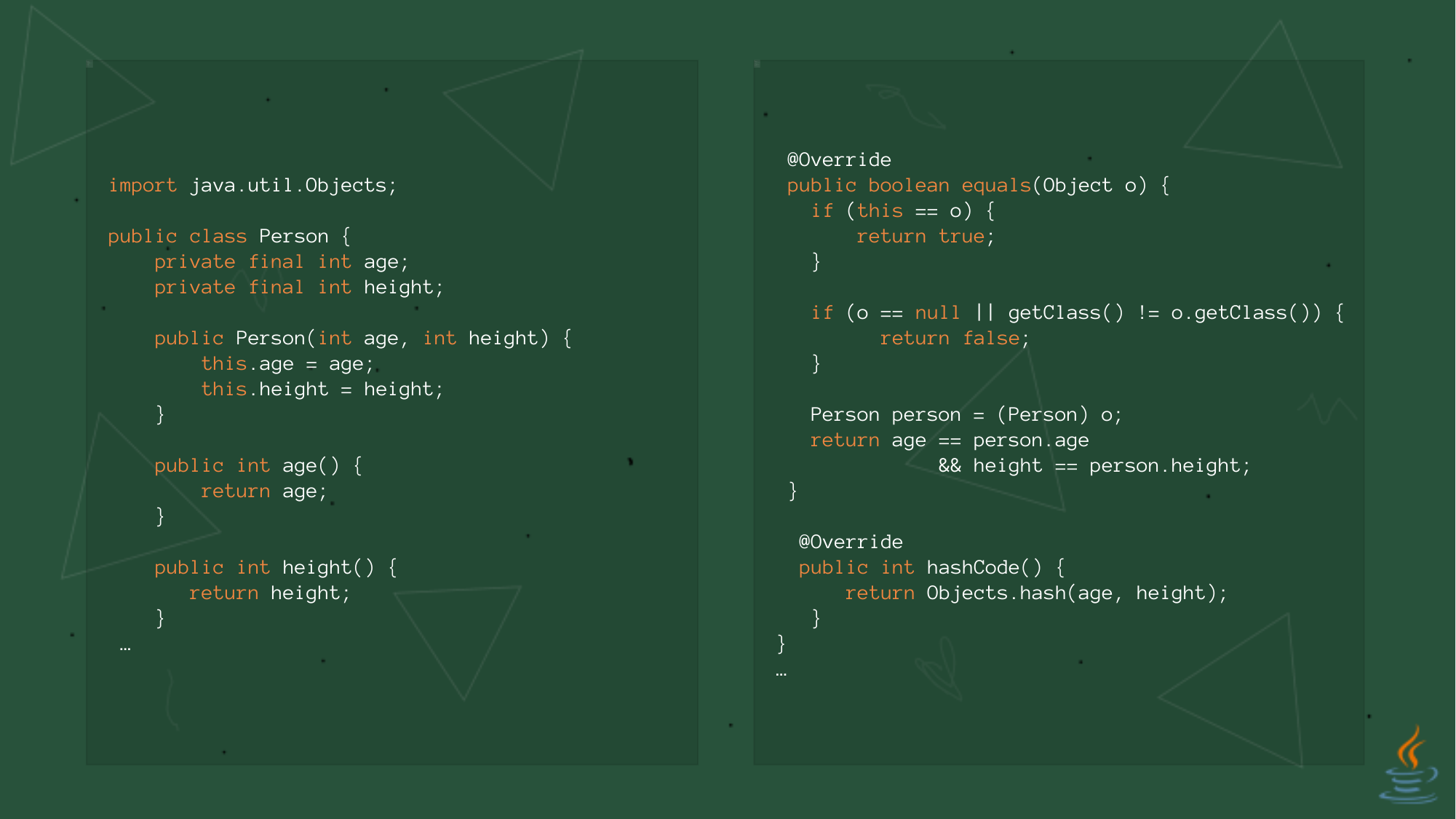

import java.util.Objects;

 public class Person {
     private final int age;
     private final int height;

     public Person(int age, int height) {
         this.age = age;
         this.height = height;
     }

     public int age() {
         return age;
     }

     public int height() {
        return height;
     }
  …

  @Override
  public boolean equals(Object o) {
    if (this == o) {
        return true;
    }

    if (o == null || getClass() != o.getClass()) {
          return false;
    }

    Person person = (Person) o;
    return age == person.age
               && height == person.height;
  }

   @Override
   public int hashCode() {
       return Objects.hash(age, height);
    }
 }
 …